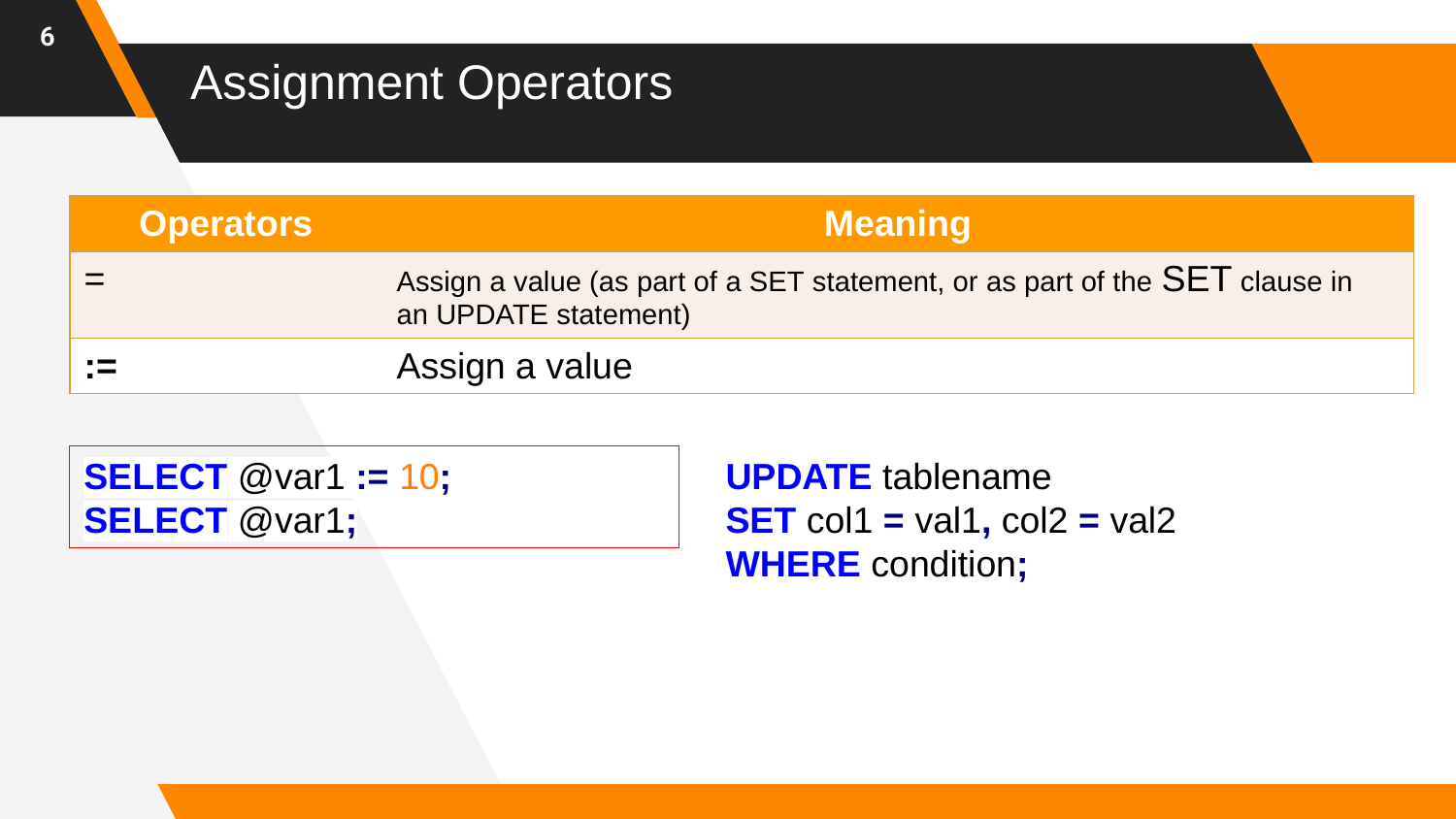

6
# Assignment Operators
| Operators | Meaning |
| --- | --- |
| = | Assign a value (as part of a SET statement, or as part of the SET clause in an UPDATE statement) |
| := | Assign a value |
SELECT @var1 := 10;
SELECT @var1;
UPDATE tablename
SET col1 = val1, col2 = val2
WHERE condition;